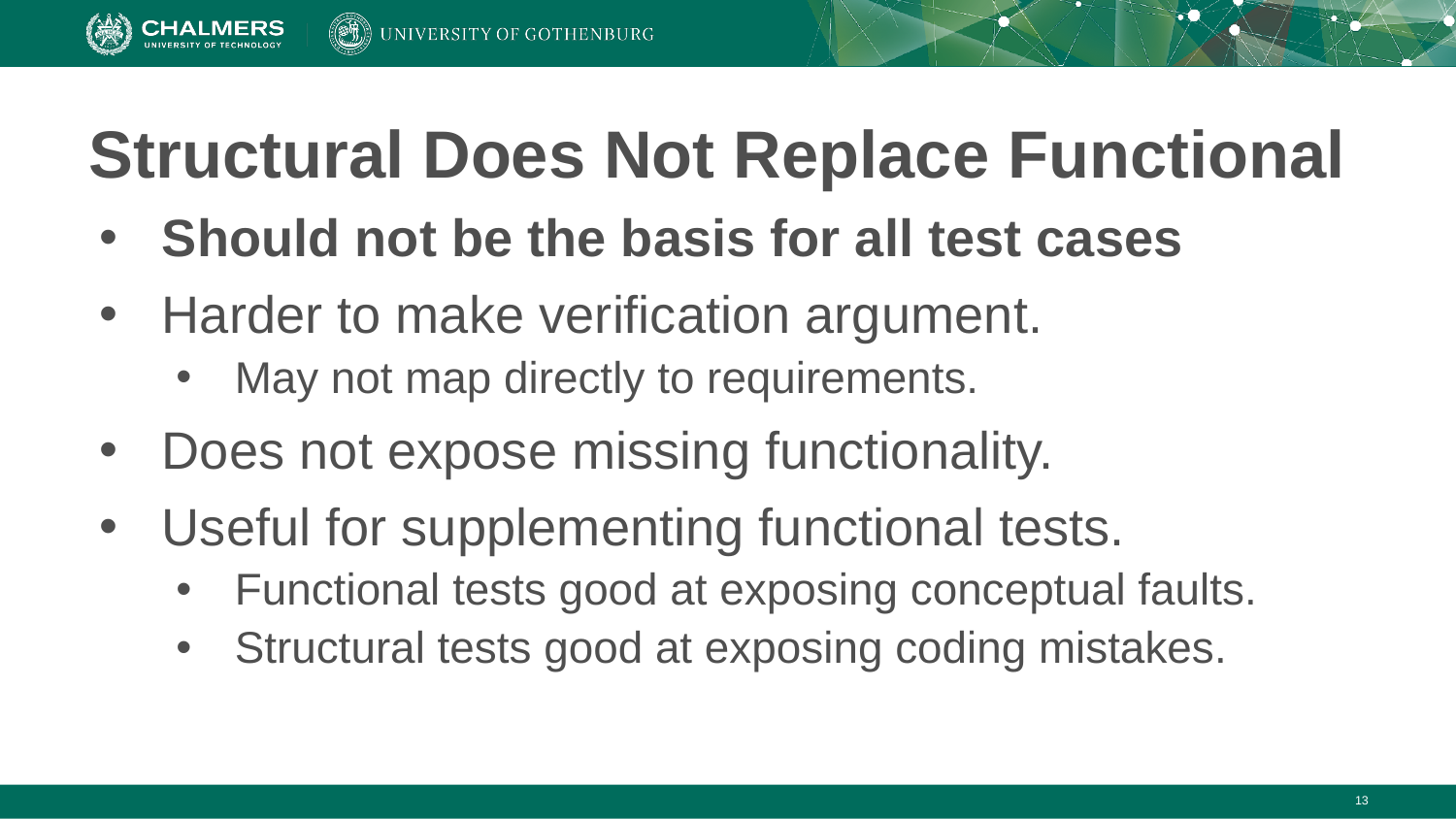

# Structural Does Not Replace Functional
Should not be the basis for all test cases
Harder to make verification argument.
May not map directly to requirements.
Does not expose missing functionality.
Useful for supplementing functional tests.
Functional tests good at exposing conceptual faults.
Structural tests good at exposing coding mistakes.
13